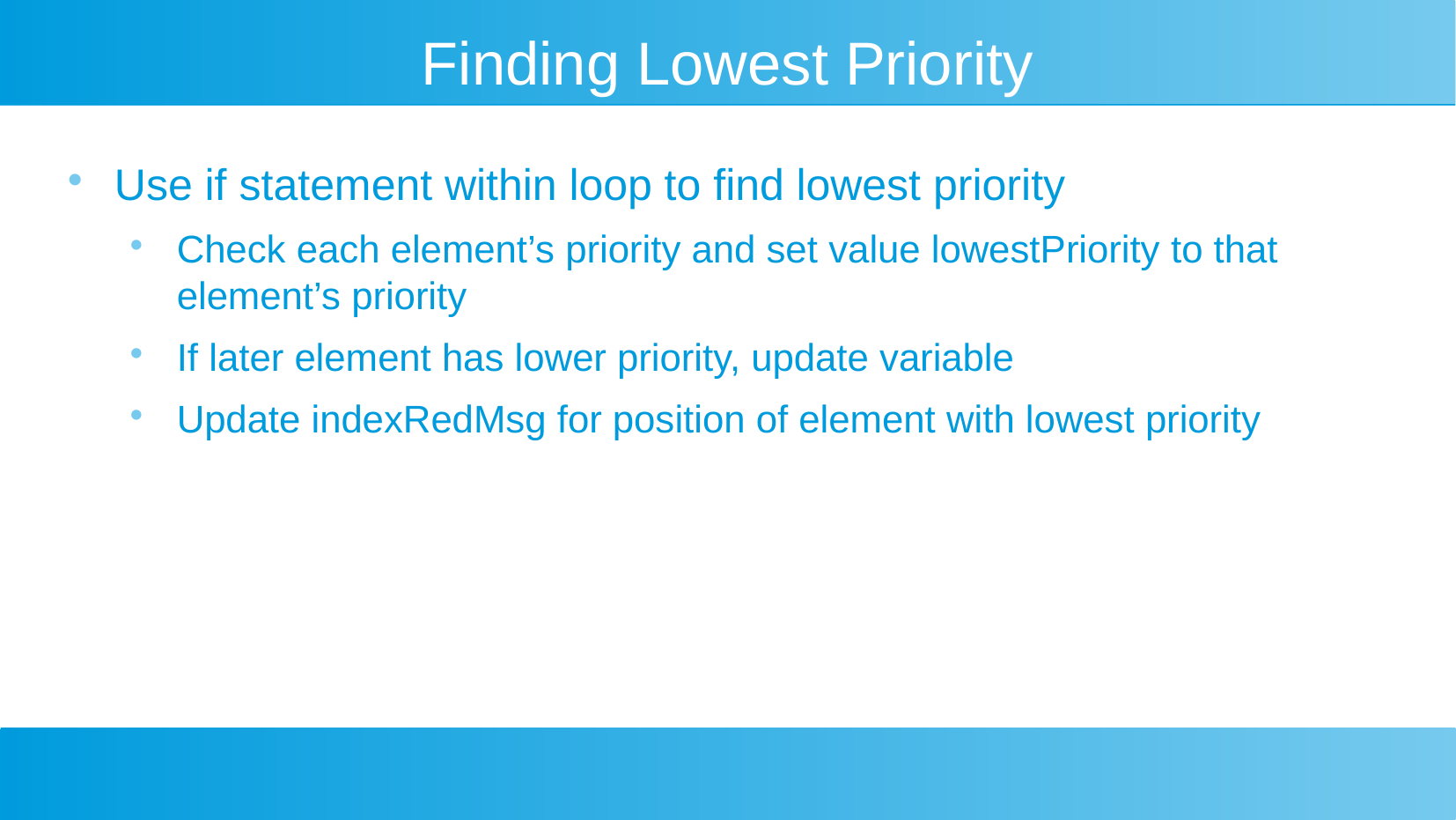

# Finding Lowest Priority
Use if statement within loop to find lowest priority
Check each element’s priority and set value lowestPriority to that element’s priority
If later element has lower priority, update variable
Update indexRedMsg for position of element with lowest priority